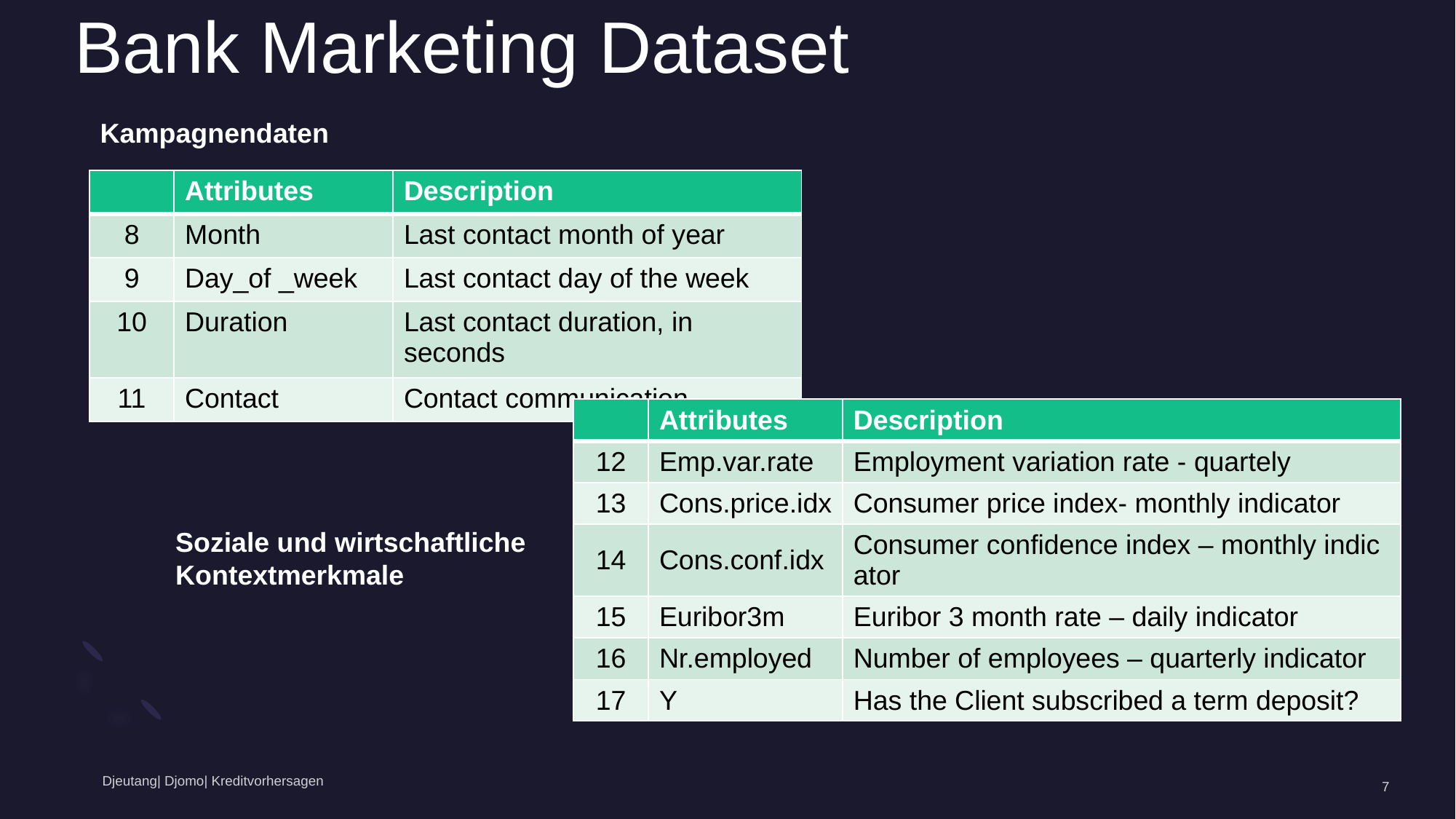

# Bank Marketing Dataset
Kampagnendaten
|  | Attributes | Description |
| --- | --- | --- |
| 8 | Month | Last contact month of year |
| 9 | Day\_of \_week | Last contact day of the week |
| 10 | Duration | Last contact duration, in seconds |
| 11 | Contact | Contact communication |
| ​ | Attributes​ | Description​ |
| --- | --- | --- |
| 12 | Emp.var.rate​ | Employment variation rate - quartely​ |
| 13 | Cons.price.idx​ | Consumer price index- monthly indicator ​ |
| 14 | Cons.conf.idx​ | Consumer confidence index – monthly indicator​ |
| 15 | Euribor3m​ | Euribor 3 month rate – daily indicator  ​ |
| 16 | Nr.employed ​ | Number of employees – quarterly indicator ​ |
| 17 | Y​ | Has the Client subscribed a term deposit? |
Soziale und wirtschaftliche Kontextmerkmale
Djeutang| Djomo| Kreditvorhersagen
7